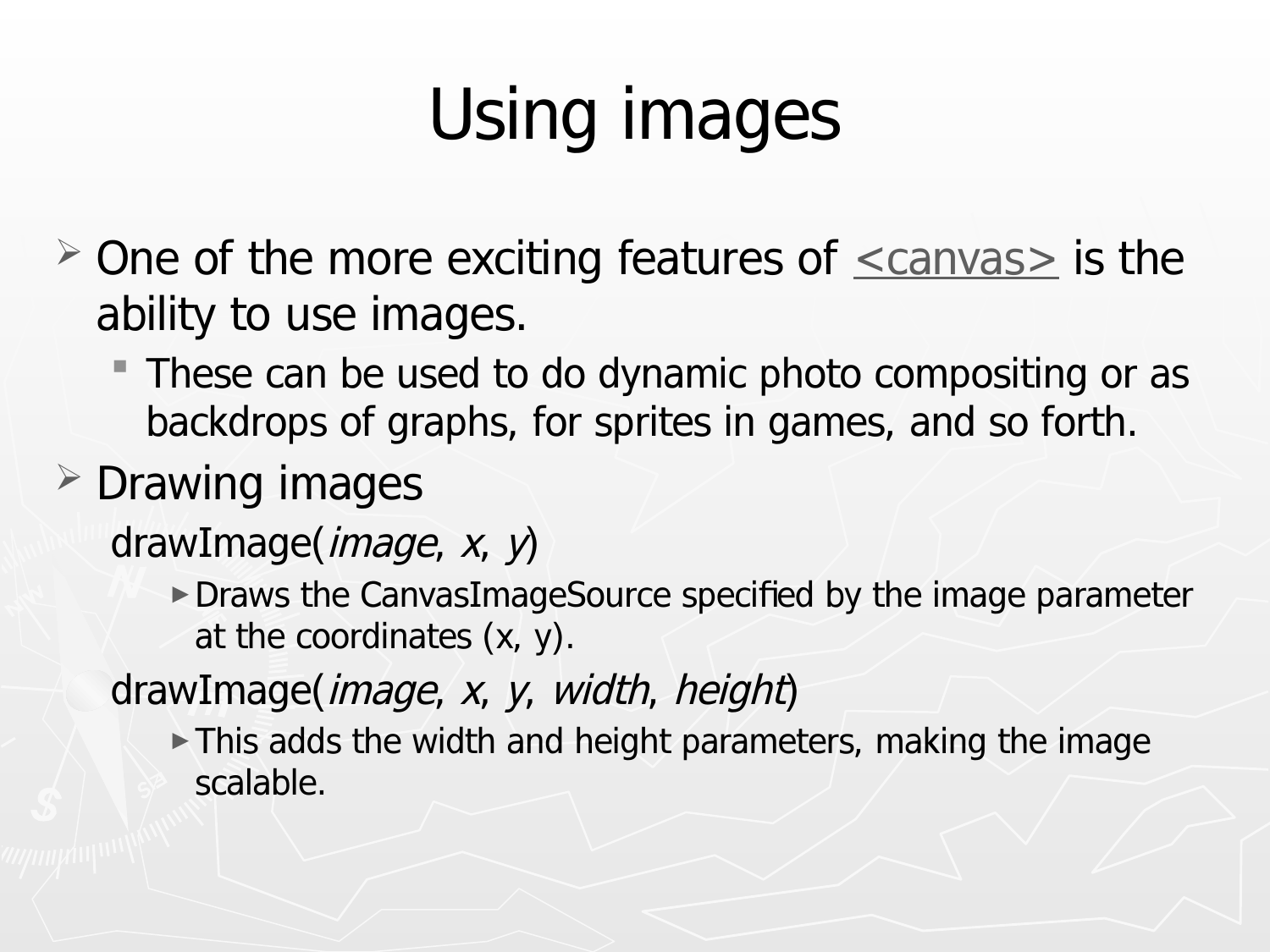

# Using images
One of the more exciting features of <canvas> is the ability to use images.
These can be used to do dynamic photo compositing or as backdrops of graphs, for sprites in games, and so forth.
Drawing images
drawImage(image, x, y)
Draws the CanvasImageSource specified by the image parameter at the coordinates (x, y).
drawImage(image, x, y, width, height)
This adds the width and height parameters, making the image scalable.